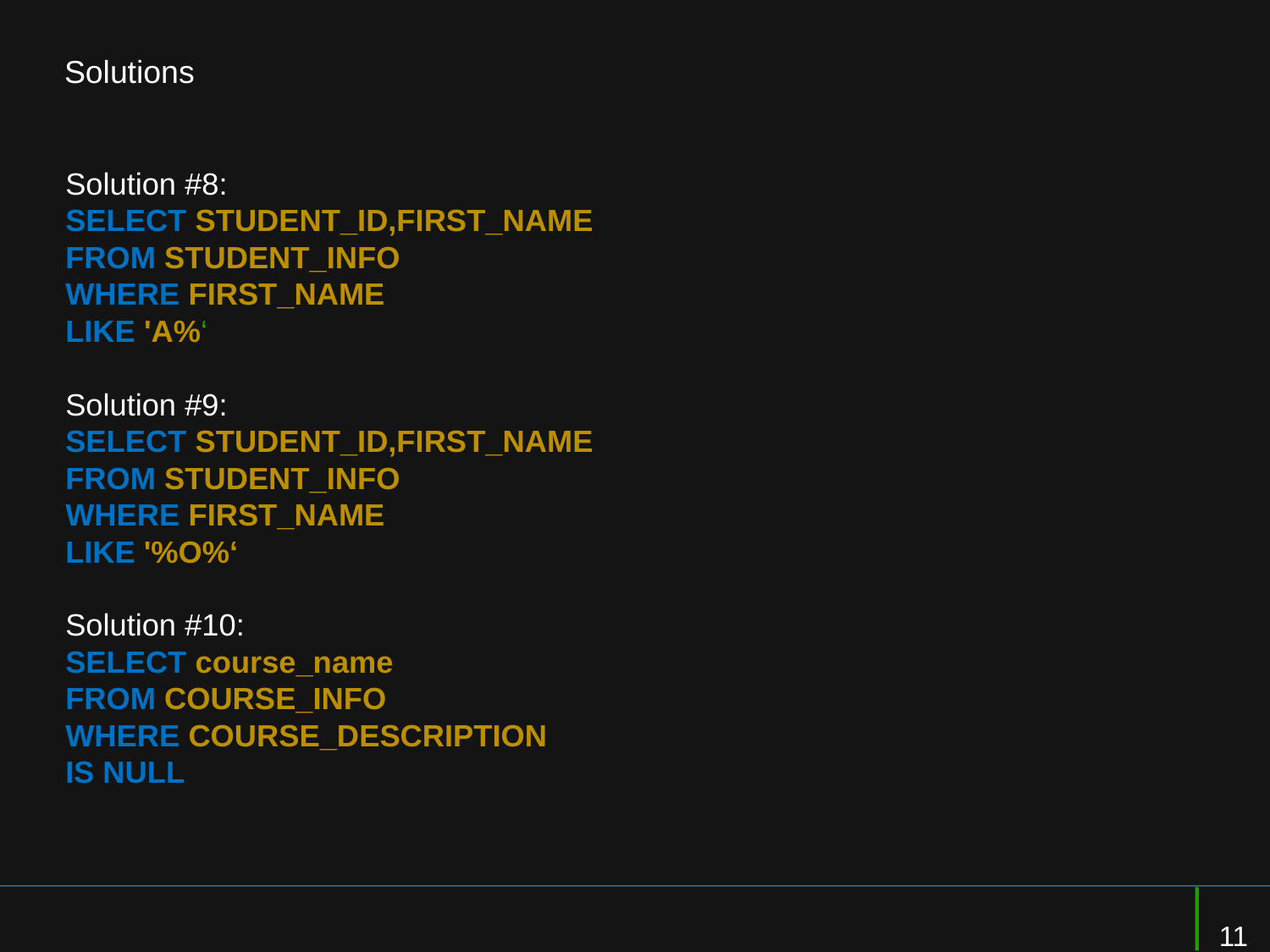

# Solutions
Solution #8:
SELECT STUDENT_ID,FIRST_NAME
FROM STUDENT_INFO
WHERE FIRST_NAME
LIKE 'A%‘

Solution #9:
SELECT STUDENT_ID,FIRST_NAME
FROM STUDENT_INFO
WHERE FIRST_NAME
LIKE '%O%‘

Solution #10:
SELECT course_name
FROM COURSE_INFO
WHERE COURSE_DESCRIPTION
IS NULL

11